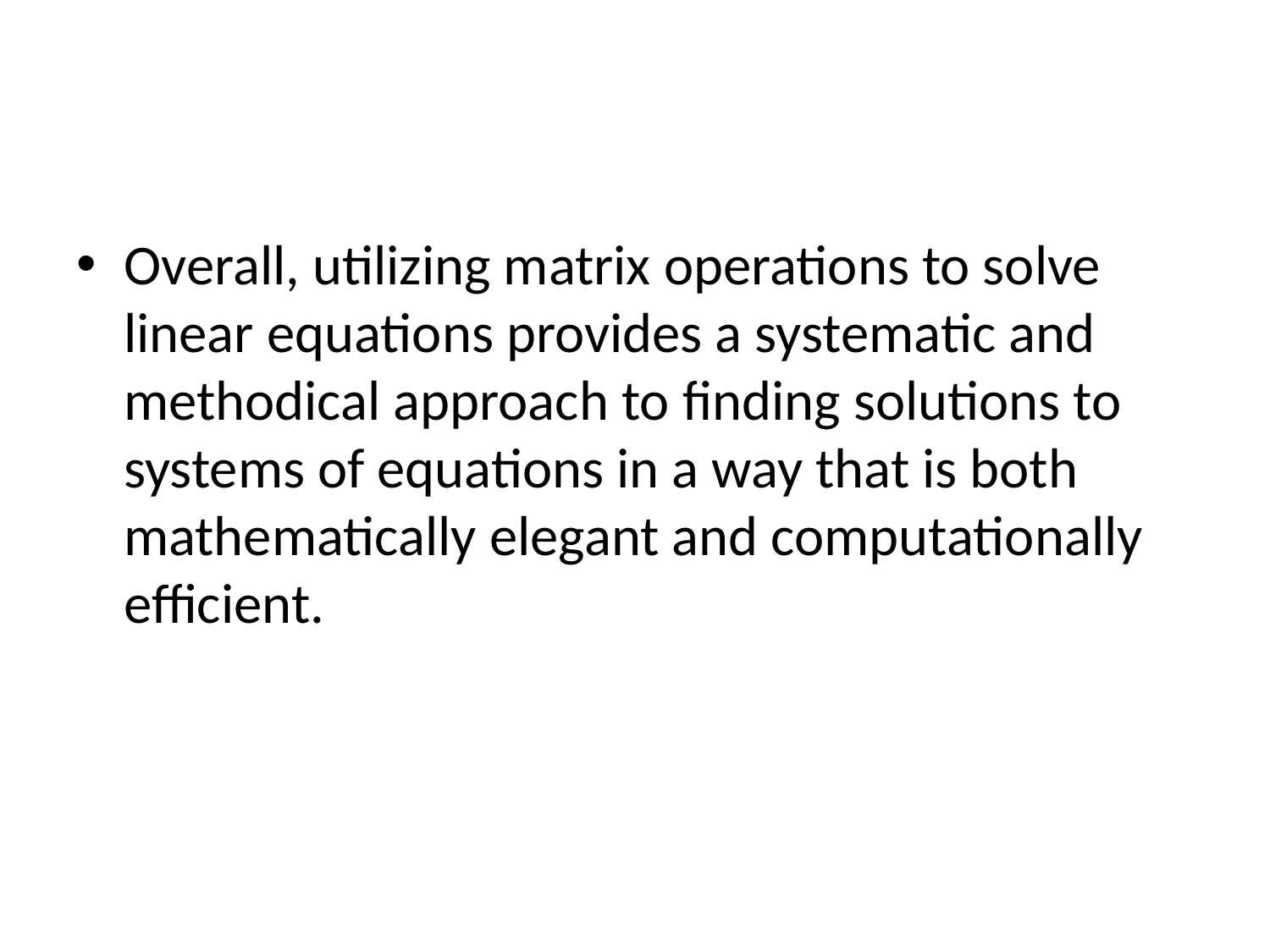

#
Overall, utilizing matrix operations to solve linear equations provides a systematic and methodical approach to finding solutions to systems of equations in a way that is both mathematically elegant and computationally efficient.